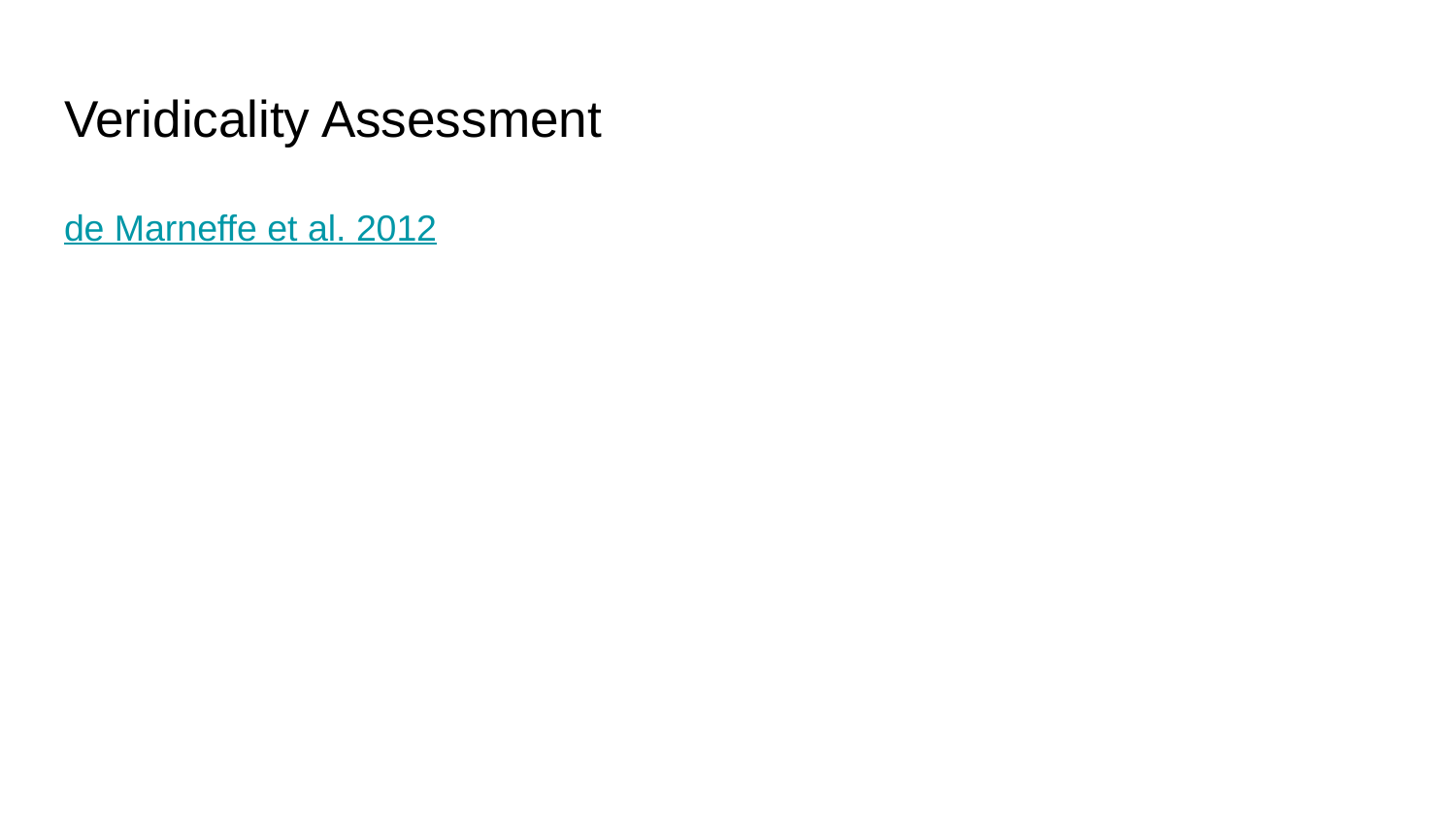

# Veridicality Assessment
de Marneffe et al. 2012